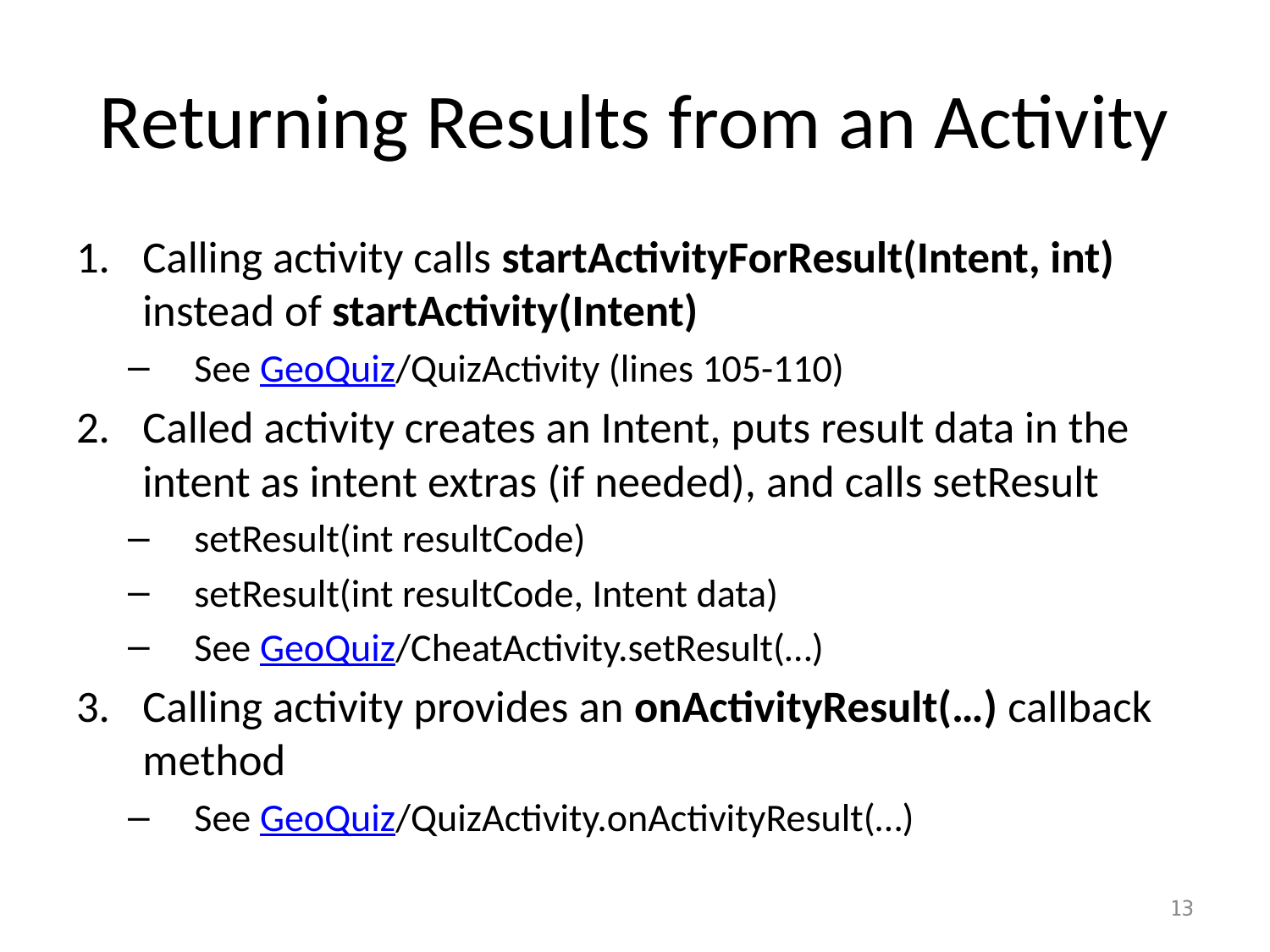

# Returning Results from an Activity
Calling activity calls startActivityForResult(Intent, int) instead of startActivity(Intent)
See GeoQuiz/QuizActivity (lines 105-110)
Called activity creates an Intent, puts result data in the intent as intent extras (if needed), and calls setResult
setResult(int resultCode)
setResult(int resultCode, Intent data)
See GeoQuiz/CheatActivity.setResult(…)
Calling activity provides an onActivityResult(…) callback method
See GeoQuiz/QuizActivity.onActivityResult(…)
13